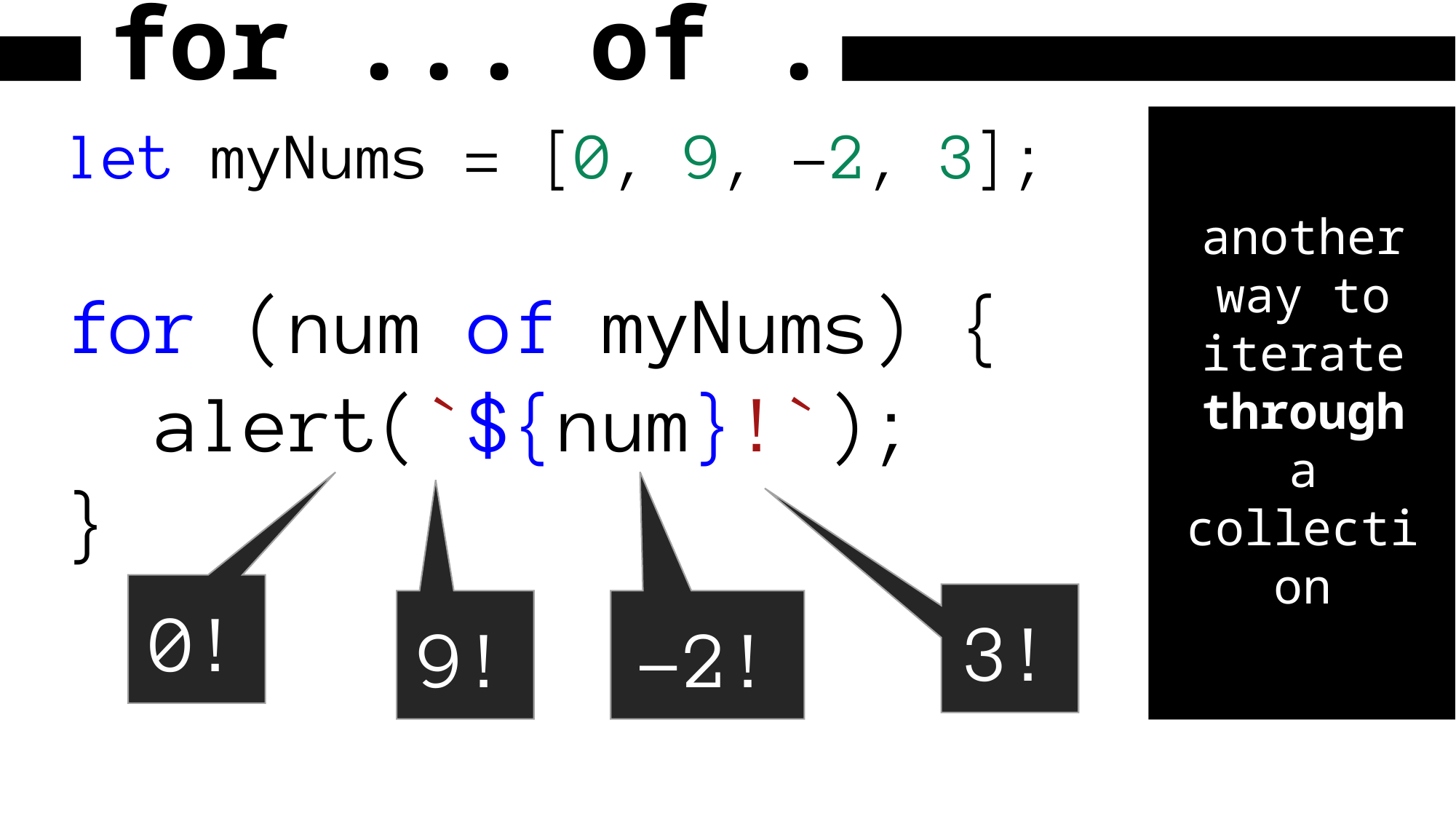

for ... of ...

let myNums = [0, 9, -2, 3];

another way to iterate through a collection
for (num of myNums) {
  alert(`${num}!`);
}
0!
3!
9!
-2!